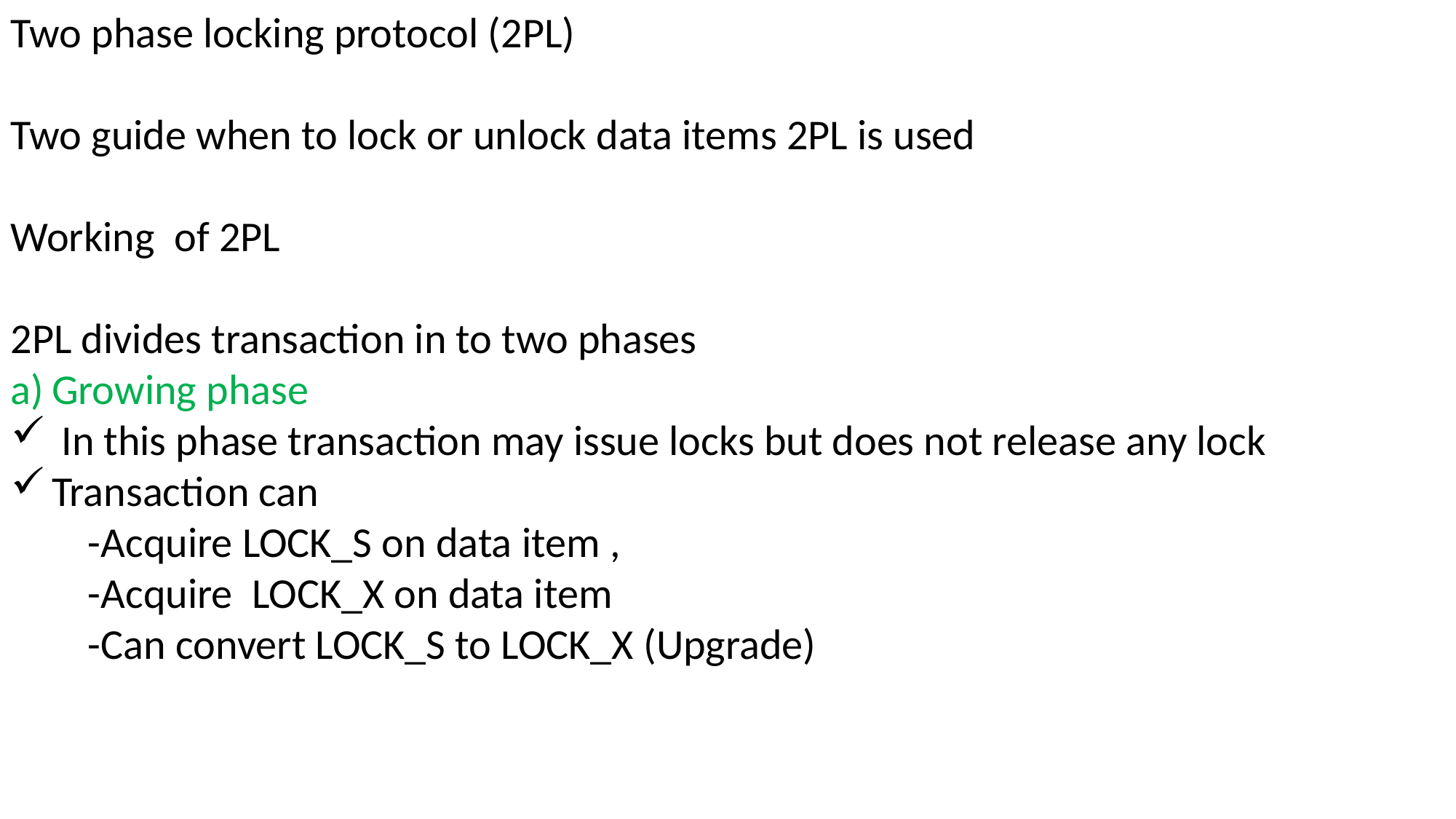

Two phase locking protocol (2PL)

Two guide when to lock or unlock data items 2PL is used

Working  of 2PL

2PL divides transaction in to two phases
Growing phase
 In this phase transaction may issue locks but does not release any lock
Transaction can
        -Acquire LOCK_S on data item ,
        -Acquire  LOCK_X on data item
        -Can convert LOCK_S to LOCK_X (Upgrade)